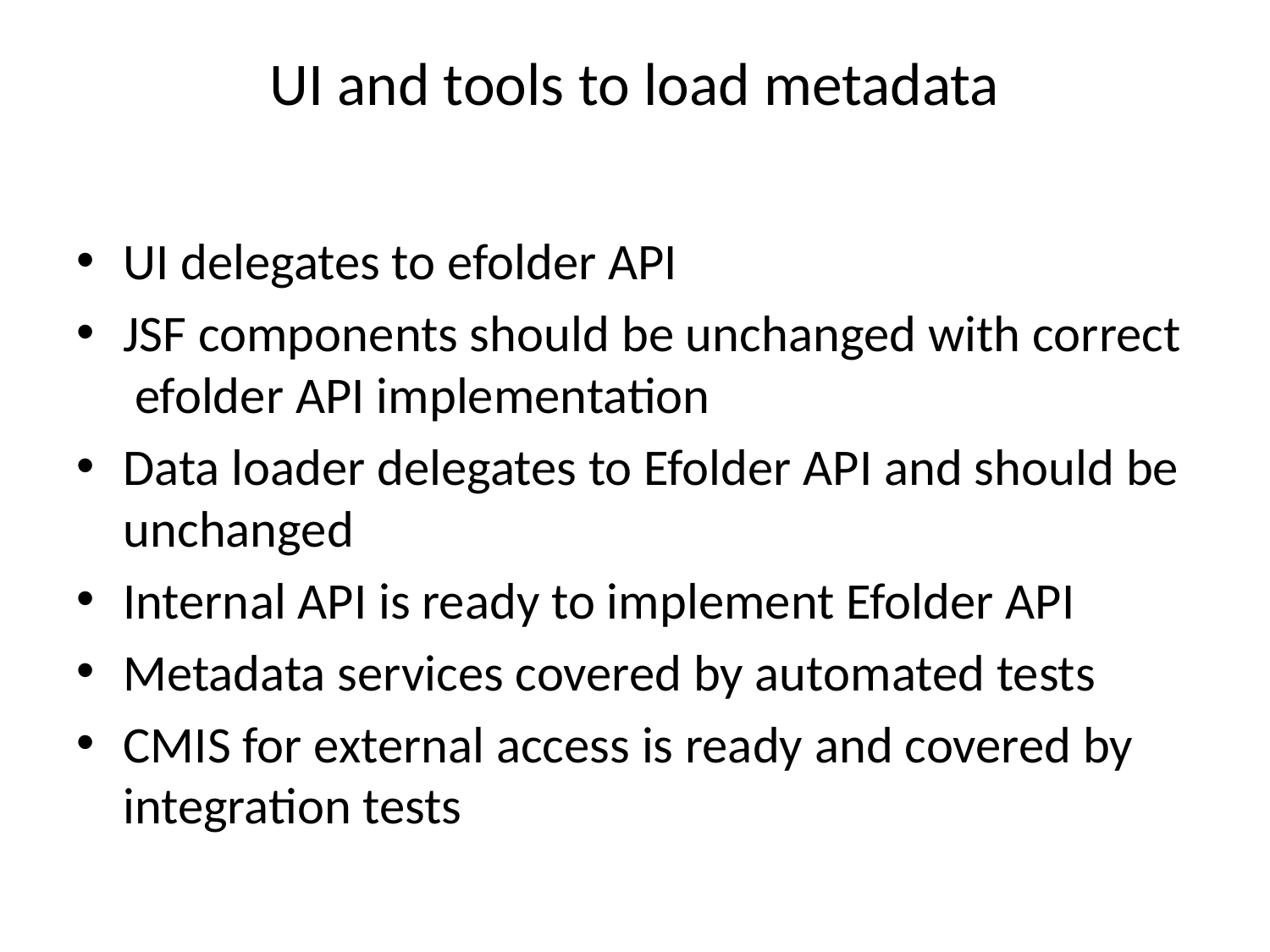

# UI and tools to load metadata
UI delegates to efolder API
JSF components should be unchanged with correct  efolder API implementation
Data loader delegates to Efolder API and should be unchanged
Internal API is ready to implement Efolder API
Metadata services covered by automated tests
CMIS for external access is ready and covered by integration tests